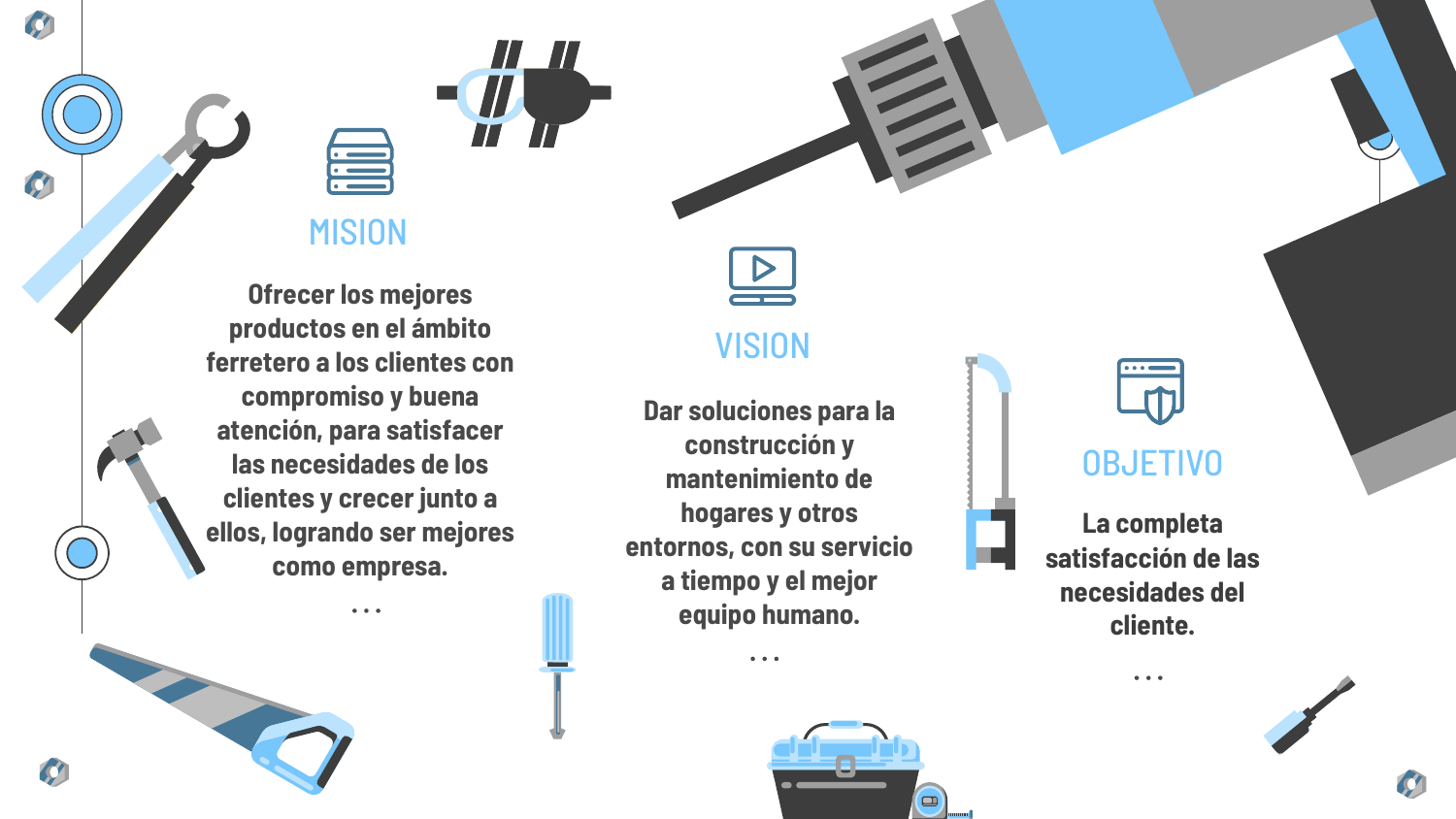

MISION

Ofrecer los mejores productos en el ámbito ferretero a los clientes con compromiso y buena atención, para satisfacer las necesidades de los clientes y crecer junto a ellos, logrando ser mejores como empresa.
VISION

Dar soluciones para la construcción y mantenimiento de hogares y otros entornos, con su servicio a tiempo y el mejor equipo humano.

OBJETIVO
La completa satisfacción de las necesidades del cliente.